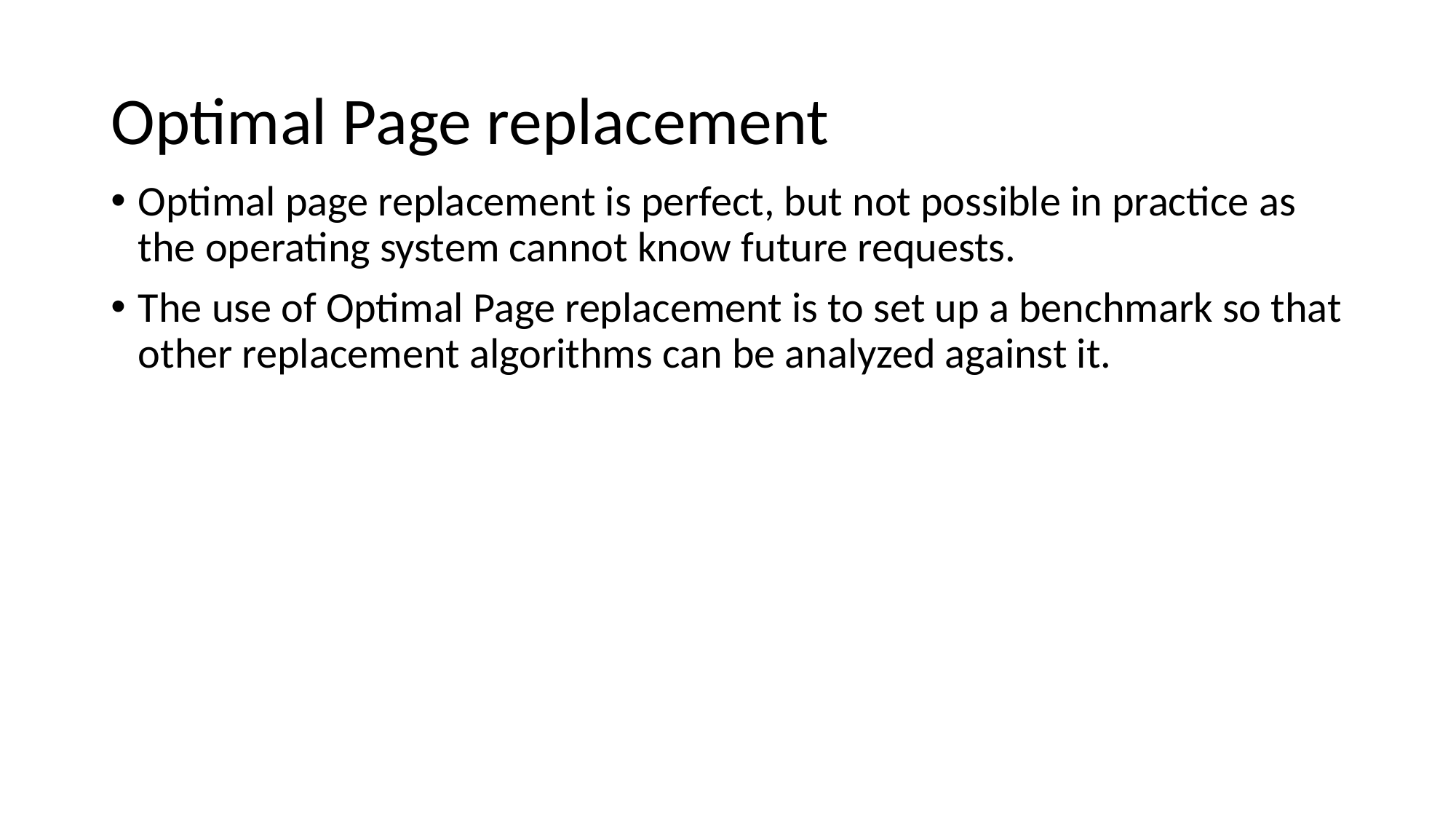

# Optimal Page replacement
Optimal page replacement is perfect, but not possible in practice as the operating system cannot know future requests.
The use of Optimal Page replacement is to set up a benchmark so that other replacement algorithms can be analyzed against it.